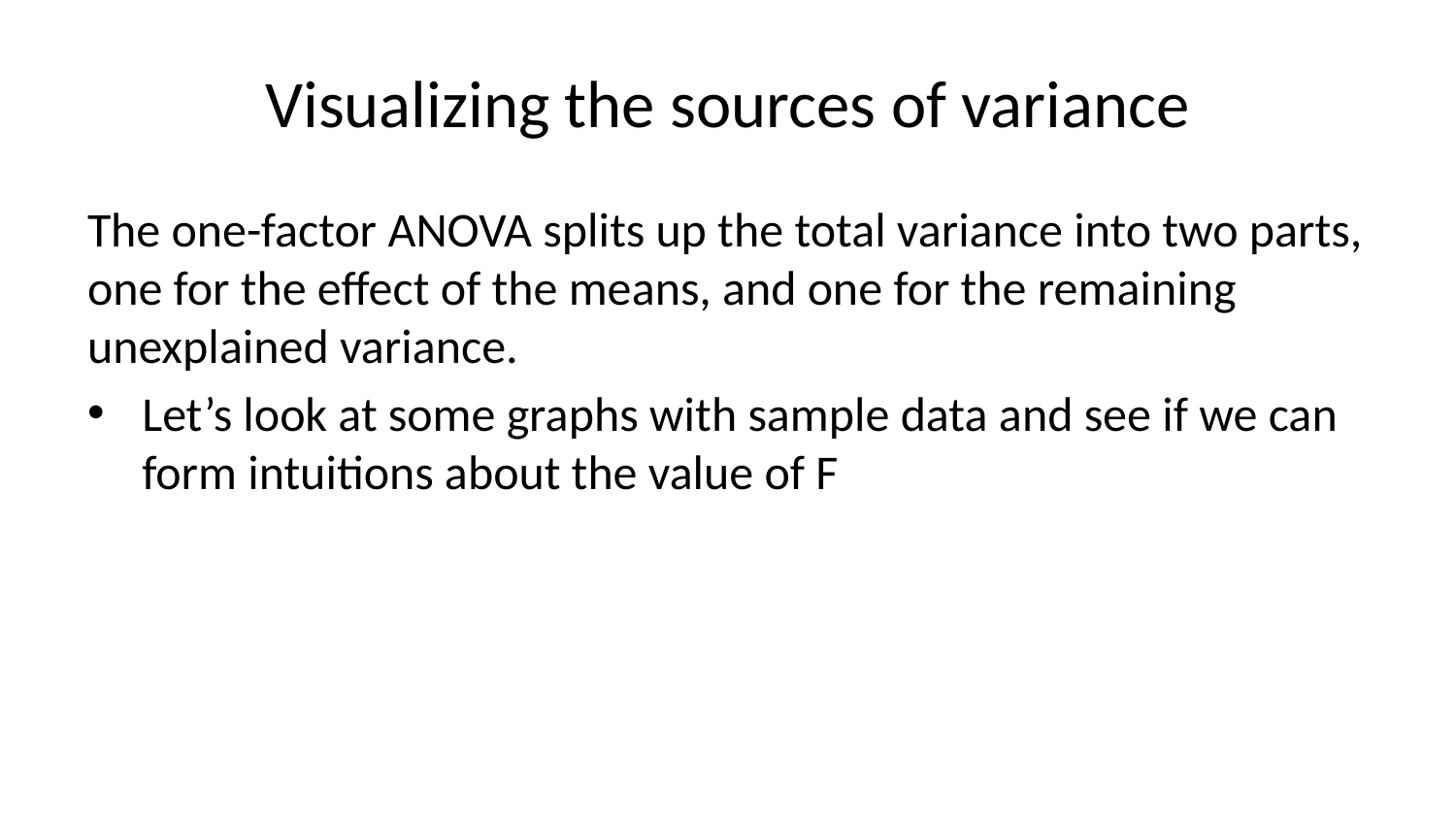

# Visualizing the sources of variance
The one-factor ANOVA splits up the total variance into two parts, one for the effect of the means, and one for the remaining unexplained variance.
Let’s look at some graphs with sample data and see if we can form intuitions about the value of F